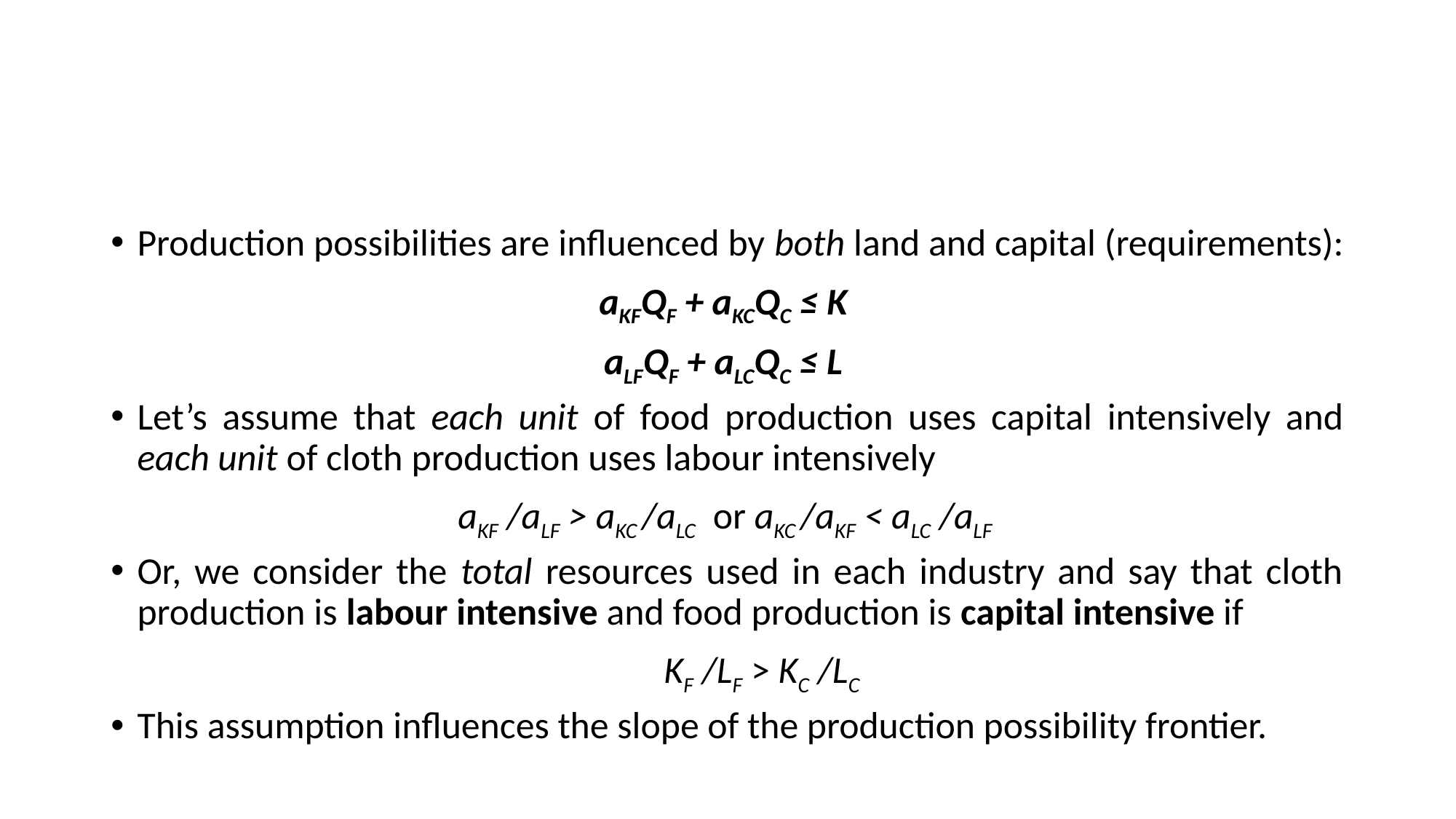

#
Production possibilities are influenced by both land and capital (requirements):
aKFQF + aKCQC ≤ K
aLFQF + aLCQC ≤ L
Let’s assume that each unit of food production uses capital intensively and each unit of cloth production uses labour intensively
aKF /aLF > aKC /aLC  or aKC /aKF < aLC /aLF
Or, we consider the total resources used in each industry and say that cloth production is labour intensive and food production is capital intensive if
        KF /LF > KC /LC
This assumption influences the slope of the production possibility frontier.